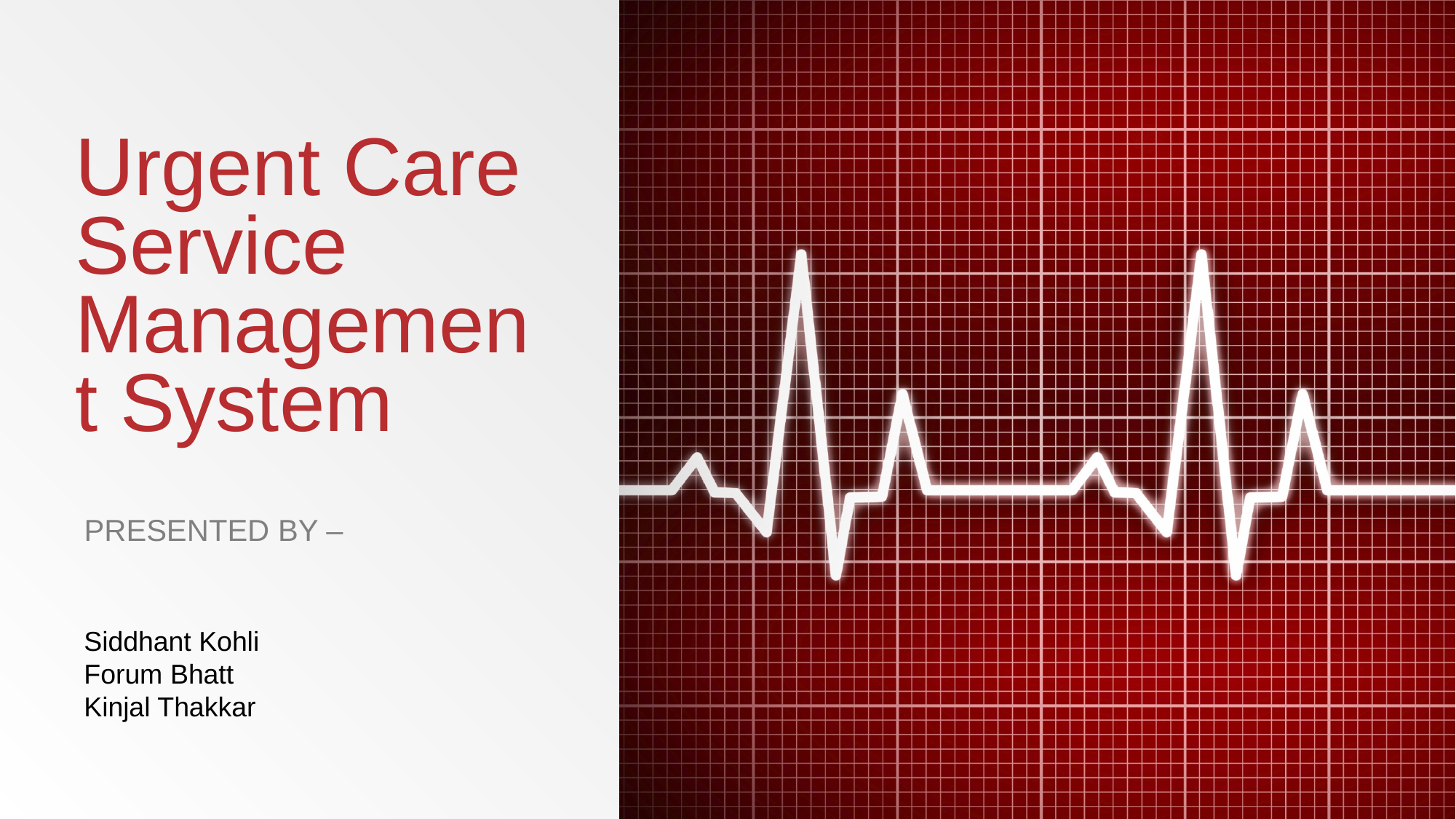

# Urgent Care Service Management System
Presented by –

Siddhant Kohli
Forum Bhatt
Kinjal Thakkar